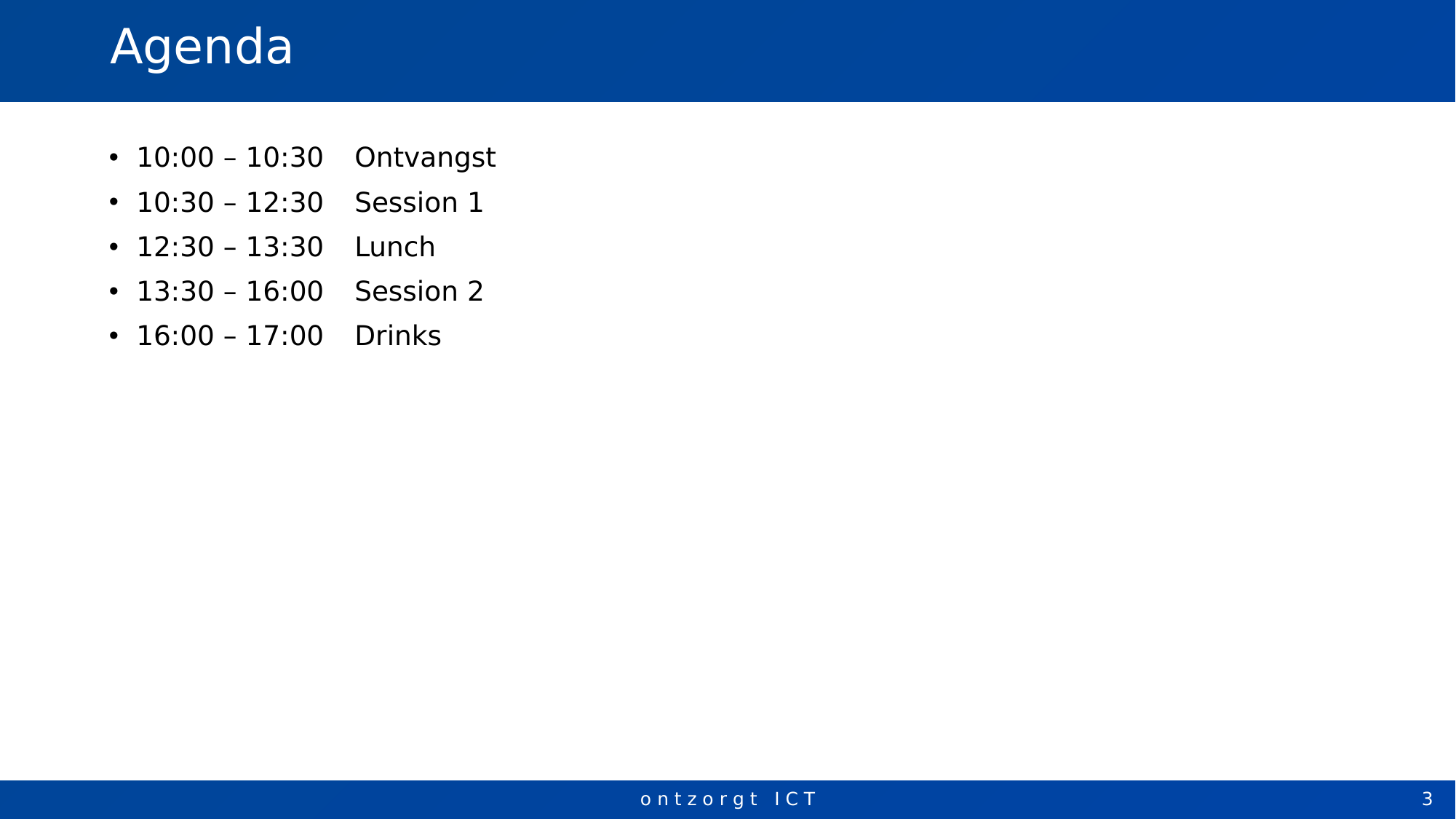

# Agenda
10:00 – 10:30 	Ontvangst
10:30 – 12:30 	Session 1
12:30 – 13:30 	Lunch
13:30 – 16:00	Session 2
16:00 – 17:00 	Drinks
3